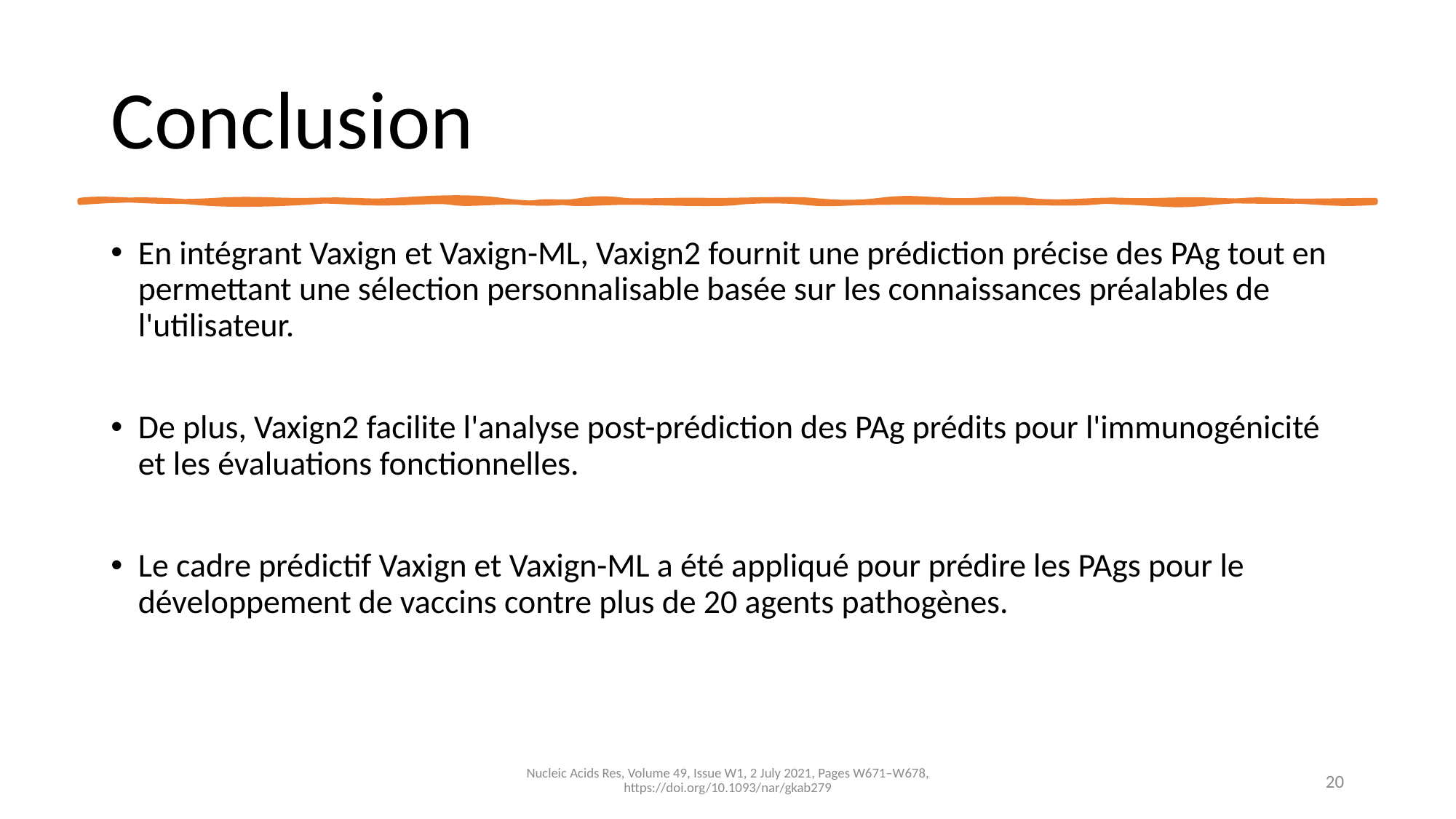

# Conclusion

En intégrant Vaxign et Vaxign-ML, Vaxign2 fournit une prédiction précise des PAg tout en permettant une sélection personnalisable basée sur les connaissances préalables de l'utilisateur.

De plus, Vaxign2 facilite l'analyse post-prédiction des PAg prédits pour l'immunogénicité et les évaluations fonctionnelles.

Le cadre prédictif Vaxign et Vaxign-ML a été appliqué pour prédire les PAgs pour le développement de vaccins contre plus de 20 agents pathogènes.

Nucleic Acids Res, Volume 49, Issue W1, 2 July 2021, Pages W671–W678, https://doi.org/10.1093/nar/gkab279
20